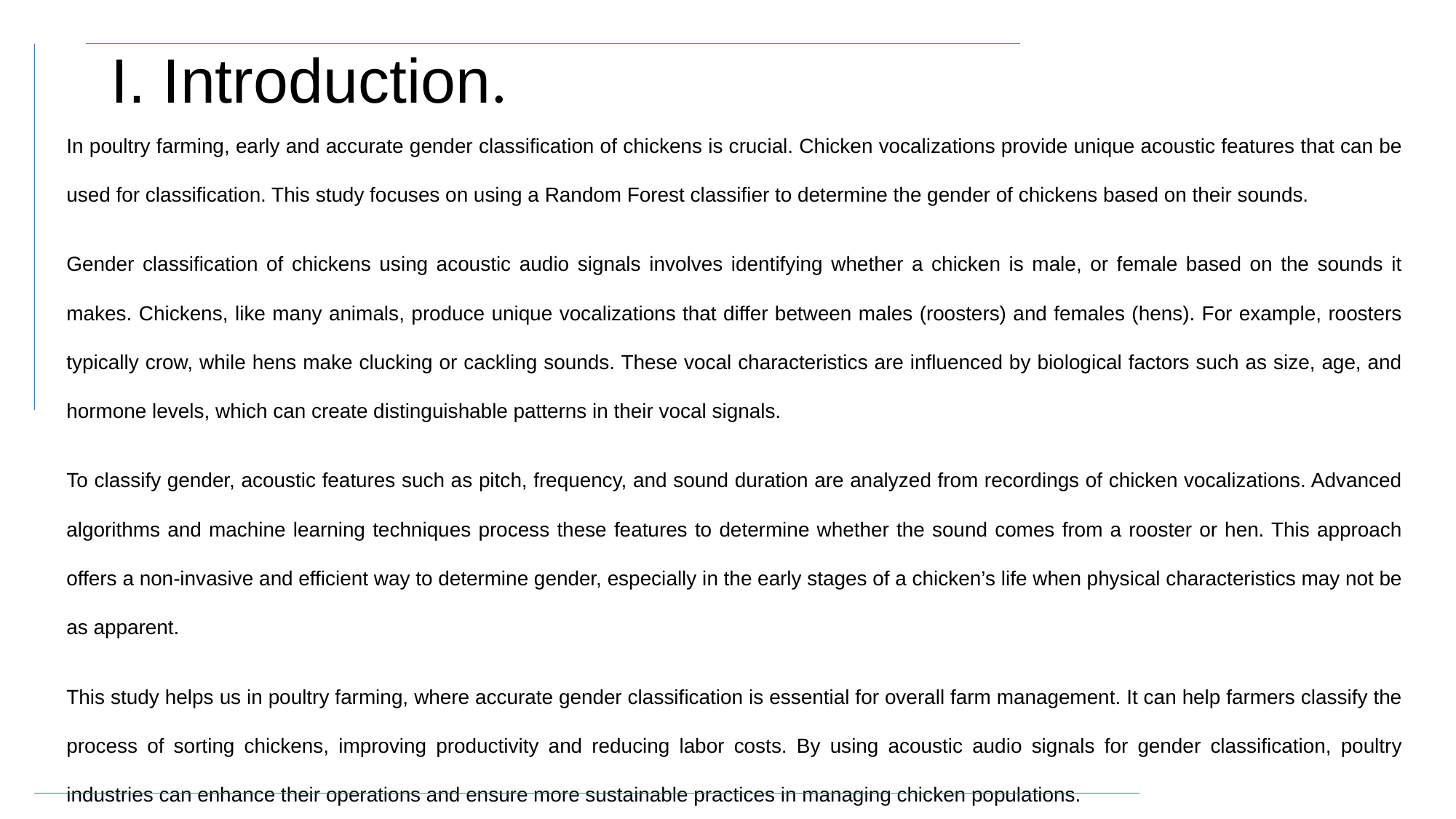

# I. Introduction.
In poultry farming, early and accurate gender classification of chickens is crucial. Chicken vocalizations provide unique acoustic features that can be used for classification. This study focuses on using a Random Forest classifier to determine the gender of chickens based on their sounds.
Gender classification of chickens using acoustic audio signals involves identifying whether a chicken is male, or female based on the sounds it makes. Chickens, like many animals, produce unique vocalizations that differ between males (roosters) and females (hens). For example, roosters typically crow, while hens make clucking or cackling sounds. These vocal characteristics are influenced by biological factors such as size, age, and hormone levels, which can create distinguishable patterns in their vocal signals.
To classify gender, acoustic features such as pitch, frequency, and sound duration are analyzed from recordings of chicken vocalizations. Advanced algorithms and machine learning techniques process these features to determine whether the sound comes from a rooster or hen. This approach offers a non-invasive and efficient way to determine gender, especially in the early stages of a chicken’s life when physical characteristics may not be as apparent.
This study helps us in poultry farming, where accurate gender classification is essential for overall farm management. It can help farmers classify the process of sorting chickens, improving productivity and reducing labor costs. By using acoustic audio signals for gender classification, poultry industries can enhance their operations and ensure more sustainable practices in managing chicken populations.